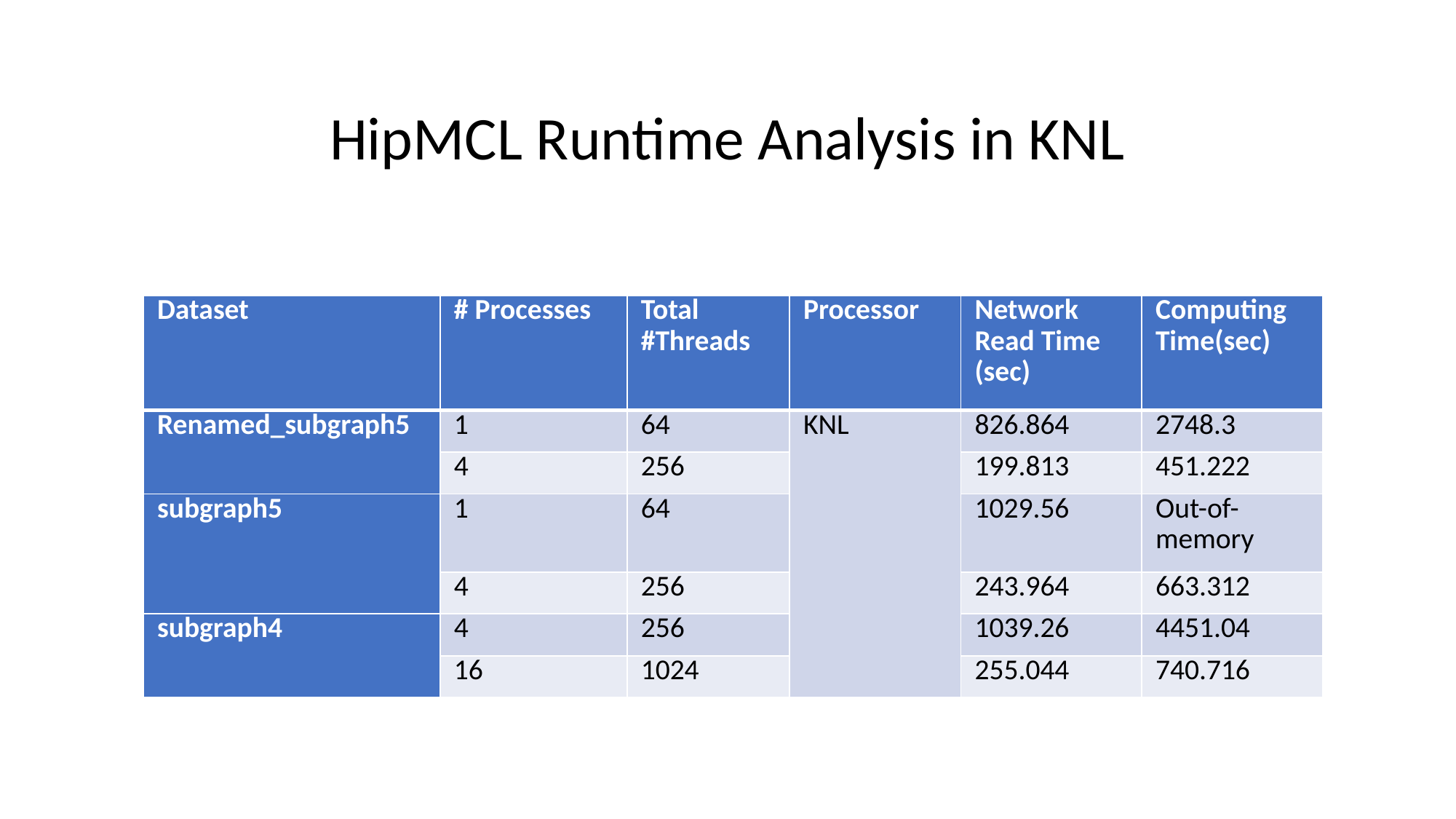

# HipMCL Runtime Analysis in KNL
| Dataset | # Processes | Total #Threads | Processor | Network Read Time (sec) | Computing Time(sec) |
| --- | --- | --- | --- | --- | --- |
| Renamed\_subgraph5 | 1 | 64 | KNL | 826.864 | 2748.3 |
|  | 4 | 256 |  | 199.813 | 451.222 |
| subgraph5 | 1 | 64 |  | 1029.56 | Out-of-memory |
|  | 4 | 256 |  | 243.964 | 663.312 |
| subgraph4 | 4 | 256 |  | 1039.26 | 4451.04 |
|  | 16 | 1024 |  | 255.044 | 740.716 |